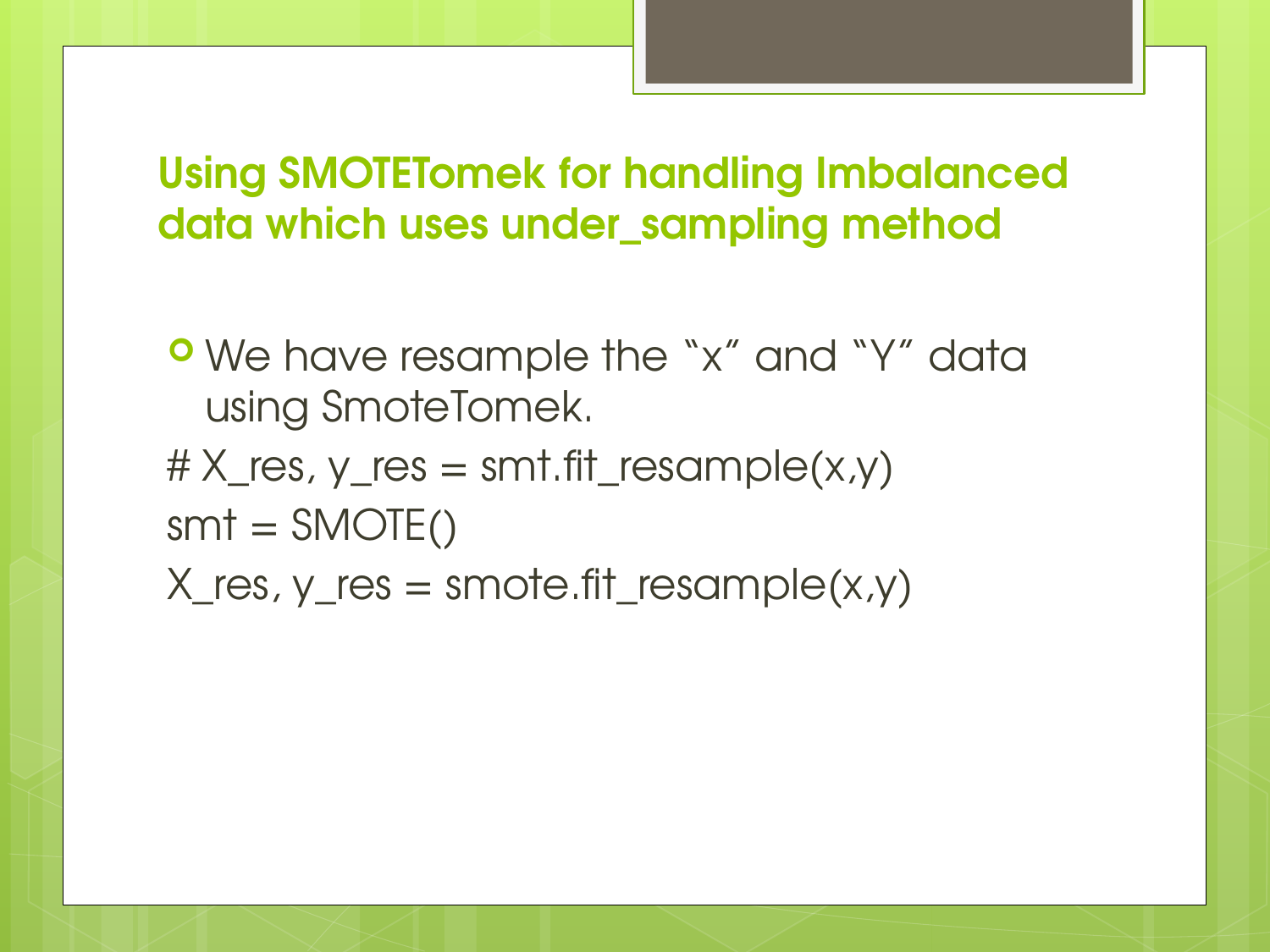

# Using SMOTETomek for handling Imbalanced data which uses under_sampling method
We have resample the “x” and “Y” data using SmoteTomek.
# X_res, y_res = smt.fit_resample(x,y)
smt = SMOTE()
X_res, y_res = smote.fit_resample(x,y)